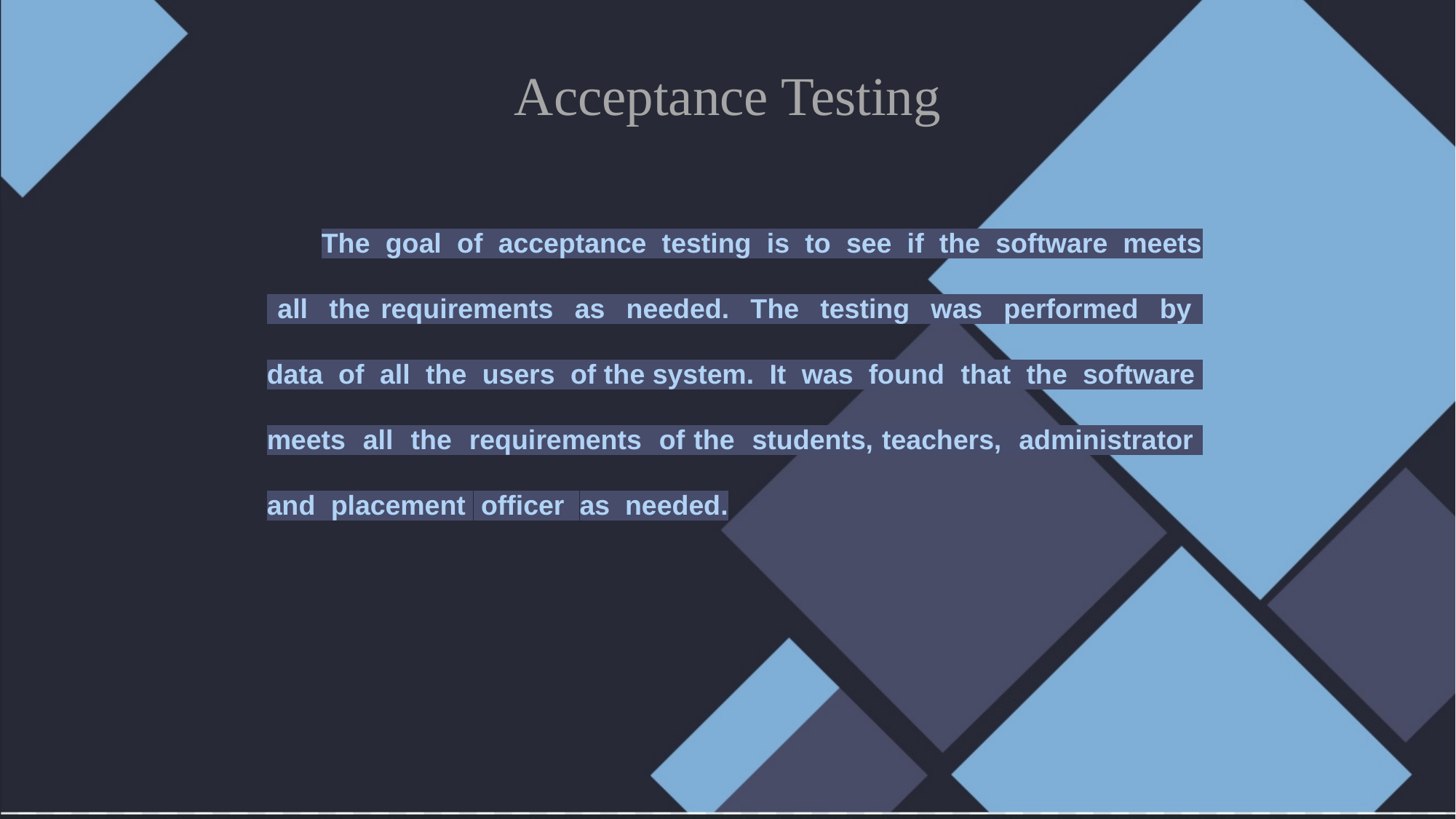

Acceptance Testing
The  goal  of  acceptance  testing  is  to  see  if  the  software  meets  all  the requirements  as  needed.  The  testing  was  performed  by  data  of  all  the  users  of the system.  It  was  found  that  the  software  meets  all  the  requirements  of the  students, teachers,  administrator  and  placement  officer  as  needed.